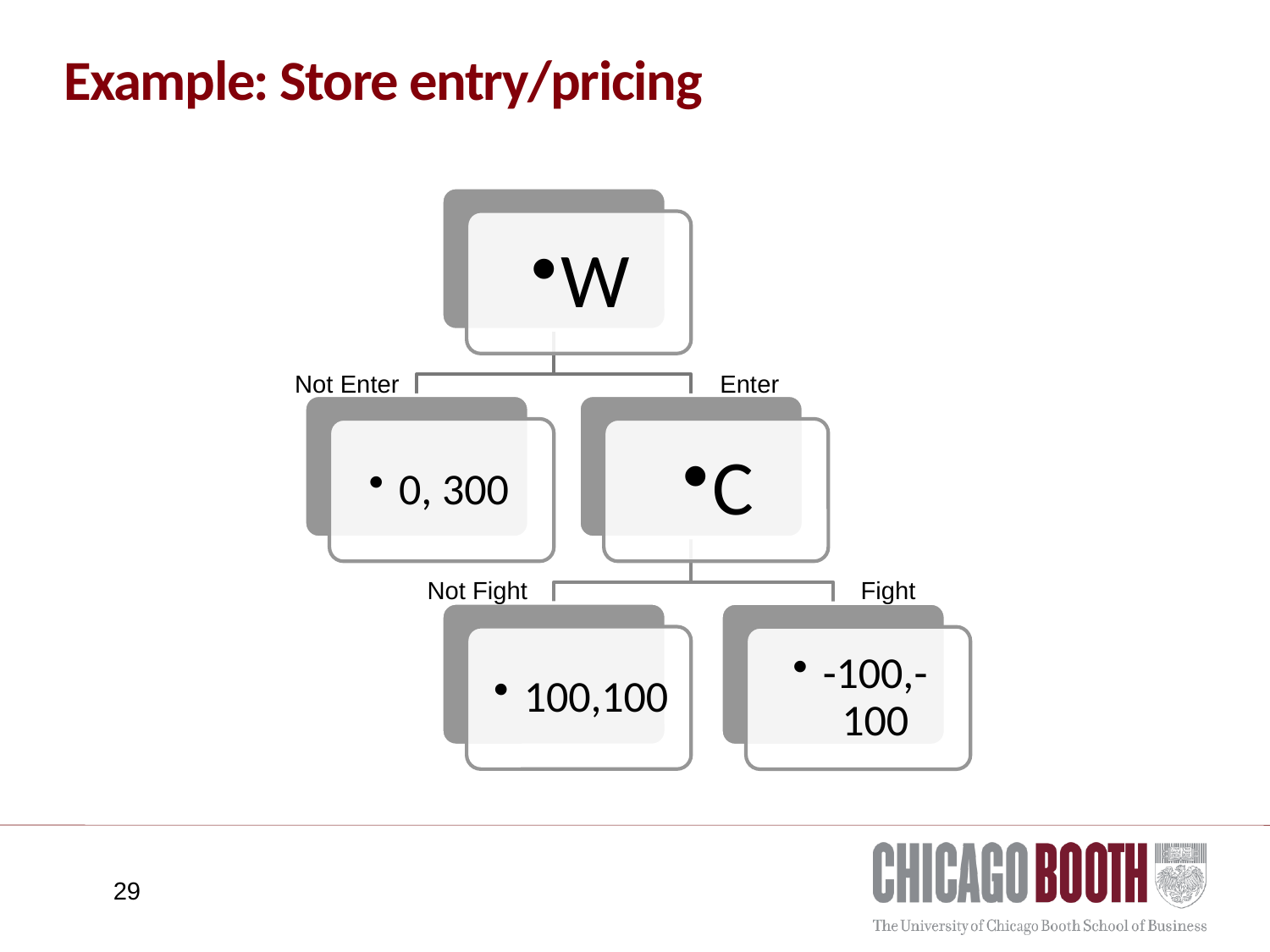

# Example: Store entry/pricing
W
0, 300
C
100,100
-100,-100
Not Enter
Enter
Not Fight
Fight